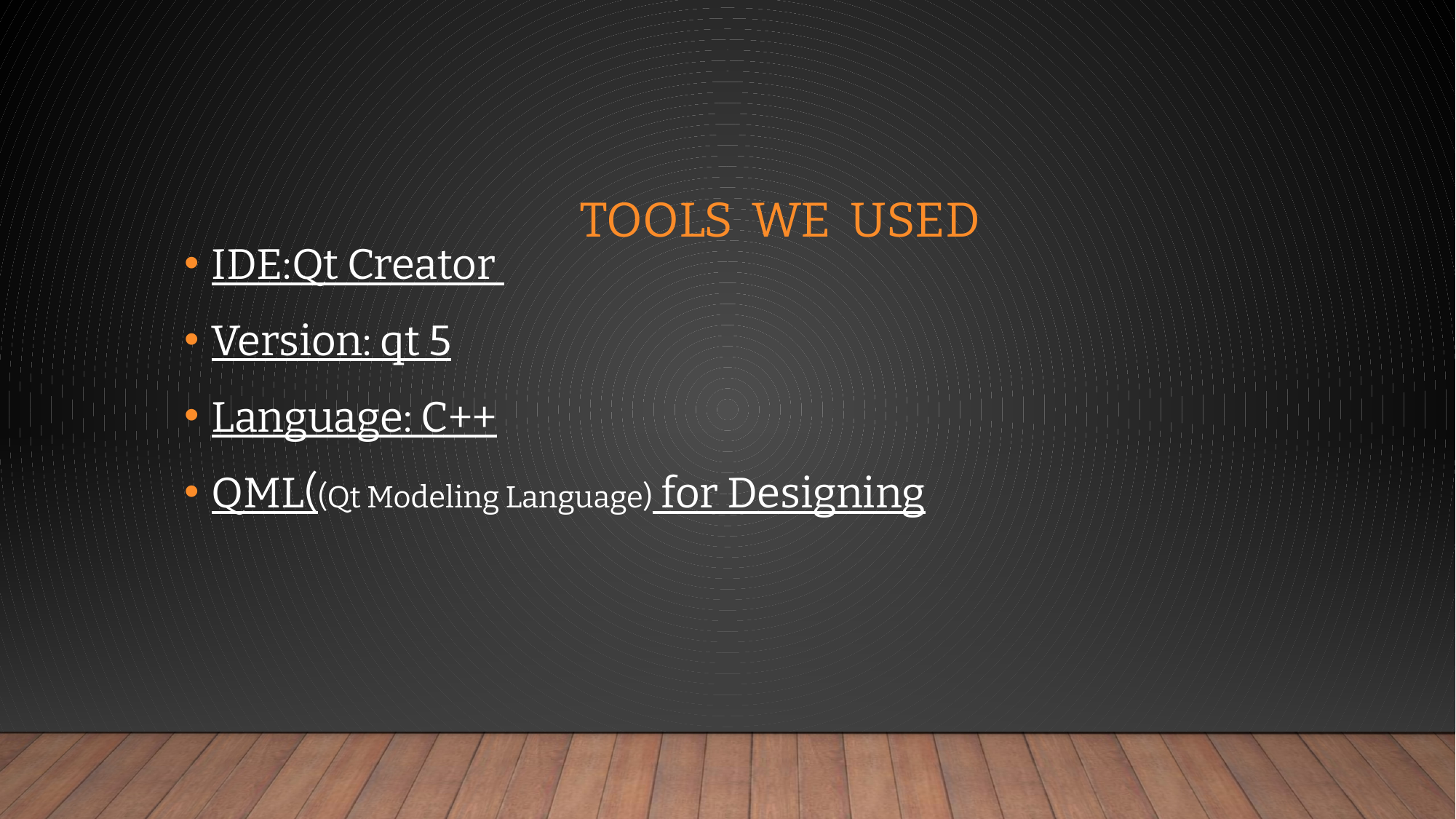

# Tools  we  used
IDE:Qt Creator
Version: qt 5
Language: C++
QML((Qt Modeling Language) for Designing